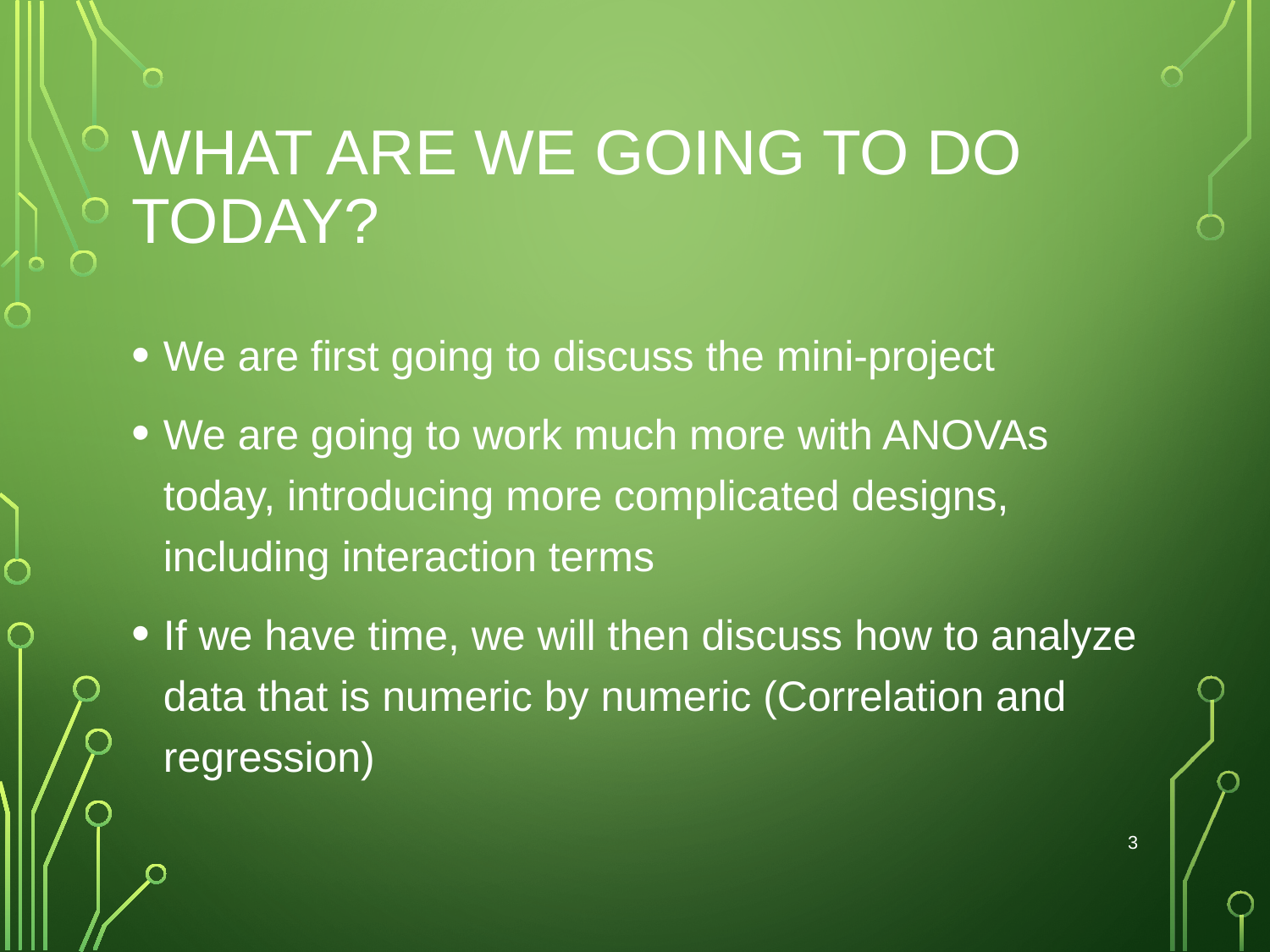

# What are we going to do today?
We are first going to discuss the mini-project
We are going to work much more with ANOVAs today, introducing more complicated designs, including interaction terms
If we have time, we will then discuss how to analyze data that is numeric by numeric (Correlation and regression)

3